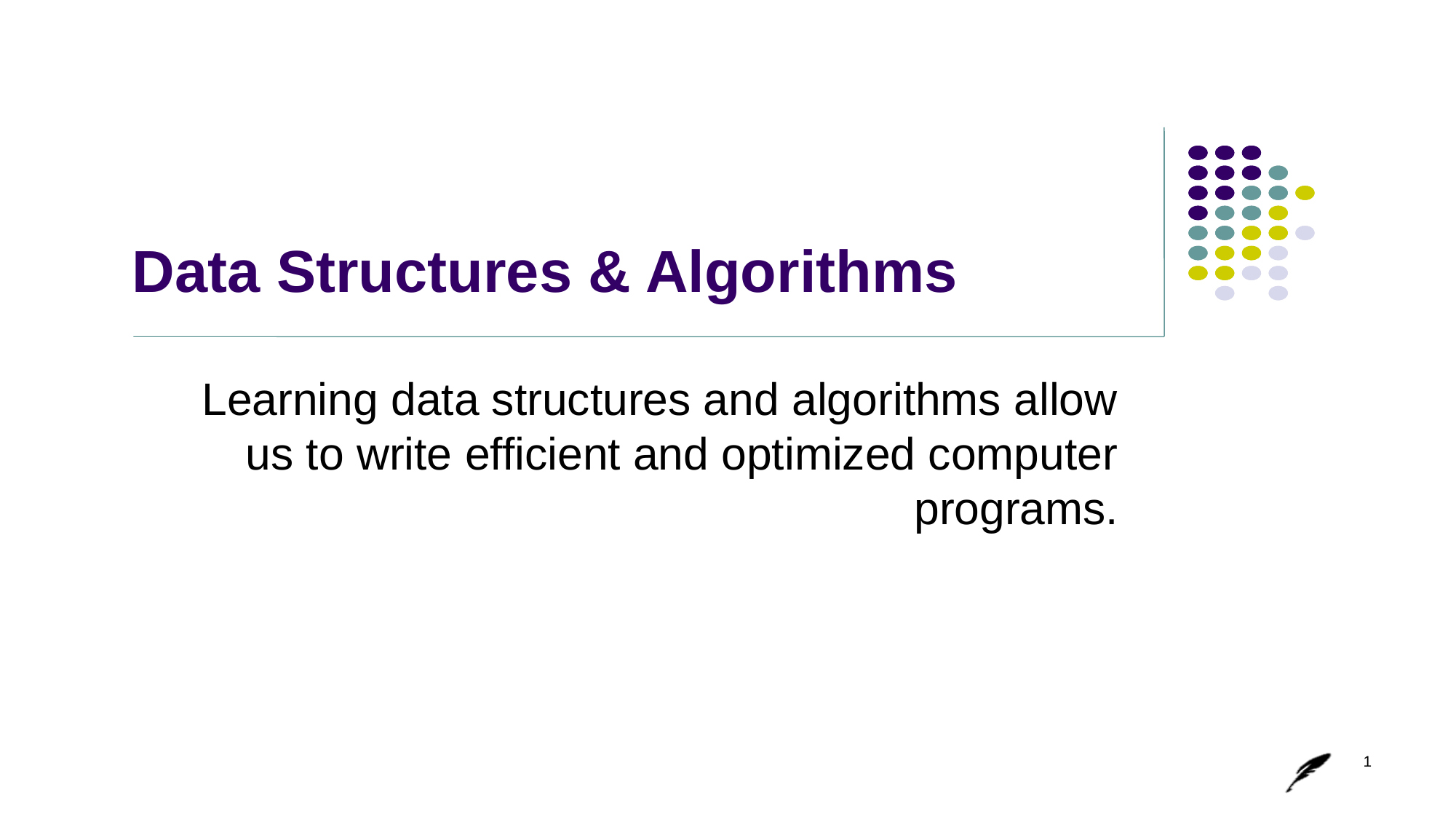

# Data Structures & Algorithms
Learning data structures and algorithms allow us to write efficient and optimized computer programs.
1